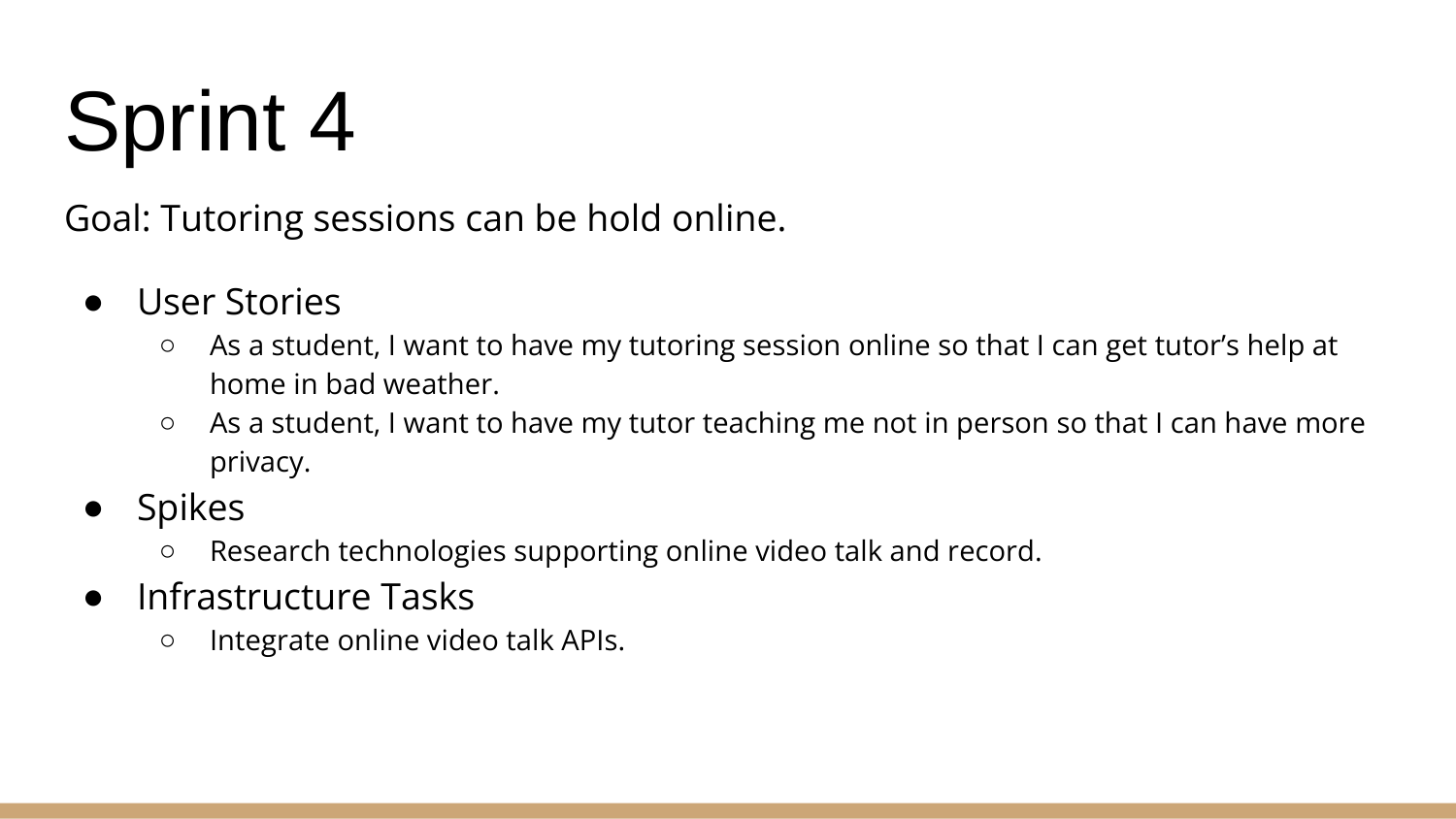

# Sprint 4
Goal: Tutoring sessions can be hold online.
User Stories
As a student, I want to have my tutoring session online so that I can get tutor’s help at home in bad weather.
As a student, I want to have my tutor teaching me not in person so that I can have more privacy.
Spikes
Research technologies supporting online video talk and record.
Infrastructure Tasks
Integrate online video talk APIs.